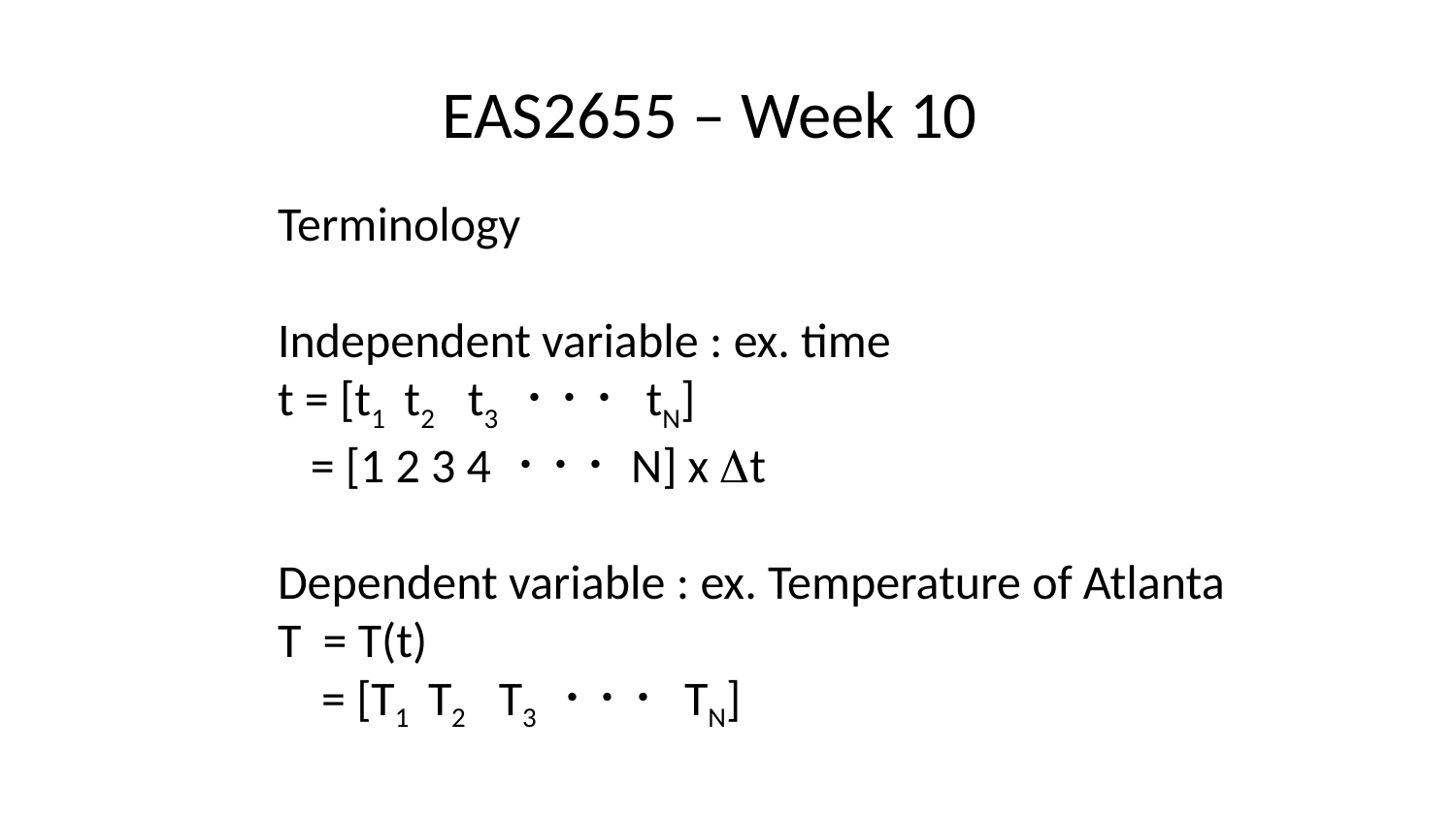

# EAS2655 – Week 10
Terminology

Independent variable : ex. time
t = [t1   t2   t3  ･ ･ ･  tN]
   = [1 2 3 4 ･ ･ ･ N] x Δt

Dependent variable : ex. Temperature of Atlanta
T  = T(t)
    = [T1   T2   T3  ･ ･ ･  TN]